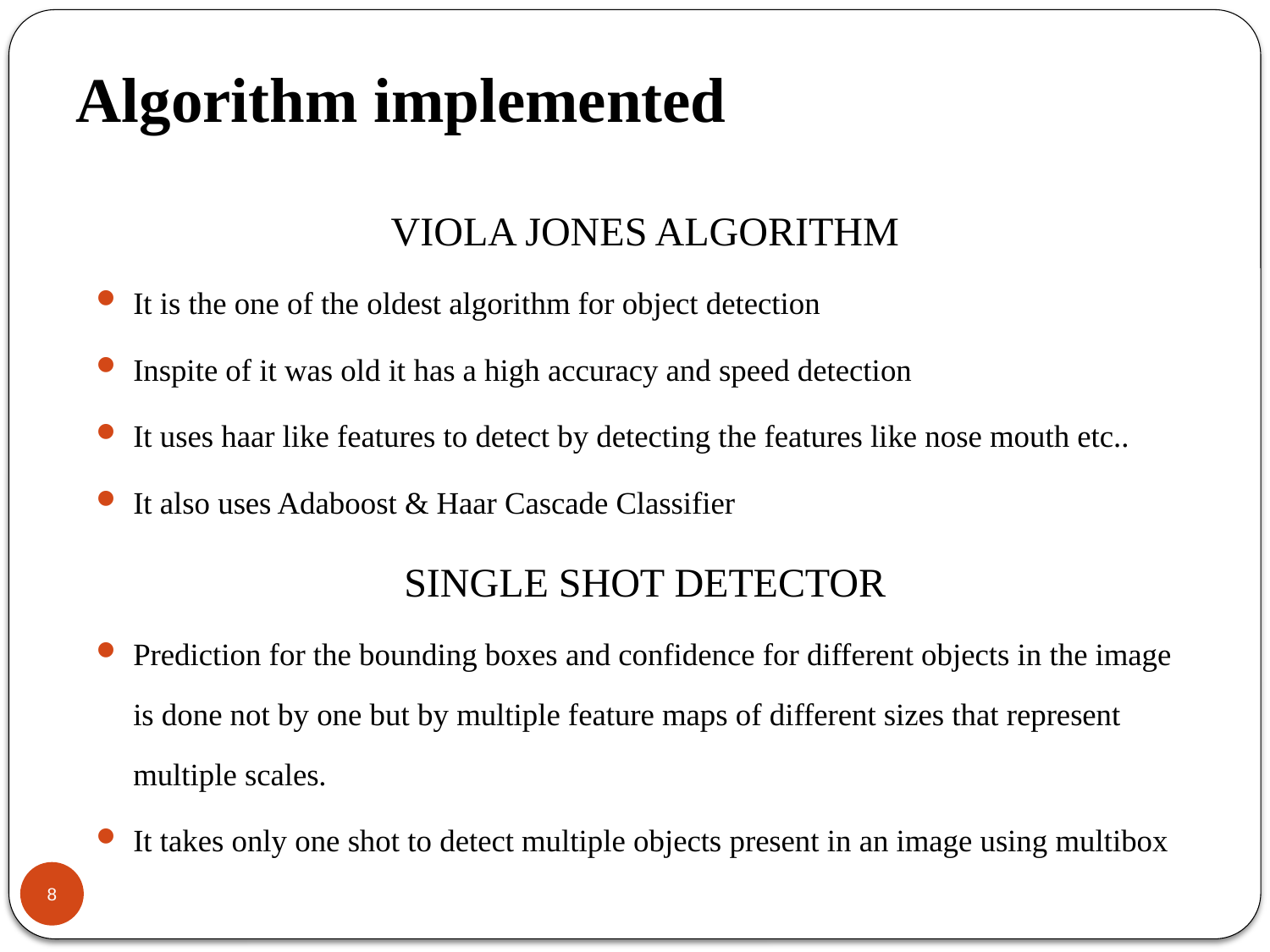

# Algorithm implemented
VIOLA JONES ALGORITHM
It is the one of the oldest algorithm for object detection
Inspite of it was old it has a high accuracy and speed detection
It uses haar like features to detect by detecting the features like nose mouth etc..
It also uses Adaboost & Haar Cascade Classifier
SINGLE SHOT DETECTOR
Prediction for the bounding boxes and confidence for different objects in the image is done not by one but by multiple feature maps of different sizes that represent multiple scales.
It takes only one shot to detect multiple objects present in an image using multibox
8